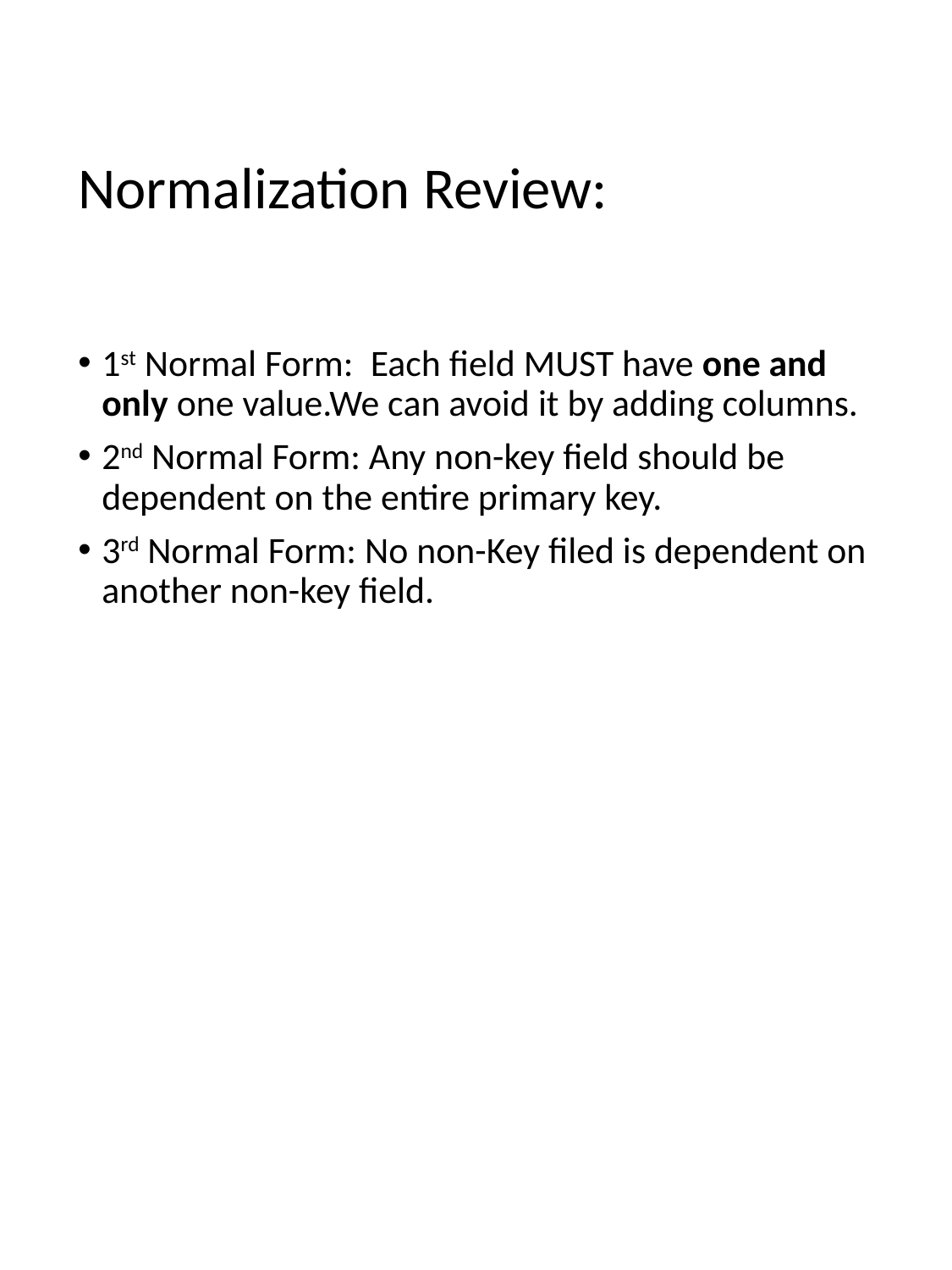

# Normalization Review:
1st Normal Form:  Each field MUST have one and only one value.We can avoid it by adding columns.
2nd Normal Form: Any non-key field should be dependent on the entire primary key.
3rd Normal Form: No non-Key filed is dependent on another non-key field.